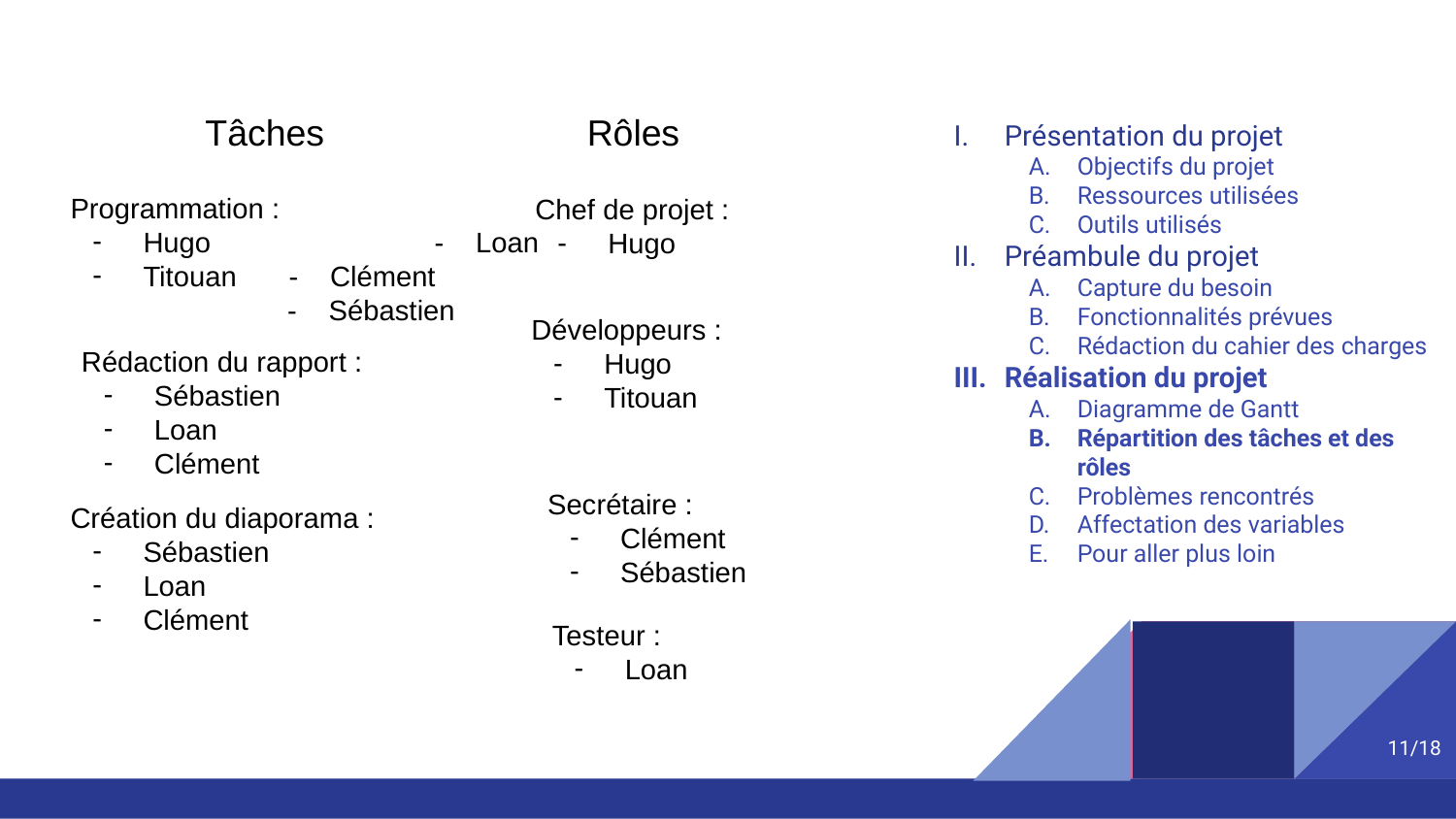

Tâches
Rôles
Présentation du projet
Objectifs du projet
Ressources utilisées
Outils utilisés
Préambule du projet
Capture du besoin
Fonctionnalités prévues
Rédaction du cahier des charges
Réalisation du projet
Diagramme de Gantt
Répartition des tâches et des rôles
Problèmes rencontrés
Affectation des variables
Pour aller plus loin

Programmation :
Hugo		-    Loan
Titouan	-    Clément
                  -    Sébastien

Chef de projet :
Hugo

Développeurs :
Hugo
Titouan
Rédaction du rapport :
Sébastien
Loan
Clément
Secrétaire :
Clément
Sébastien
Création du diaporama :
Sébastien
Loan
Clément
Testeur :
Loan
11/18